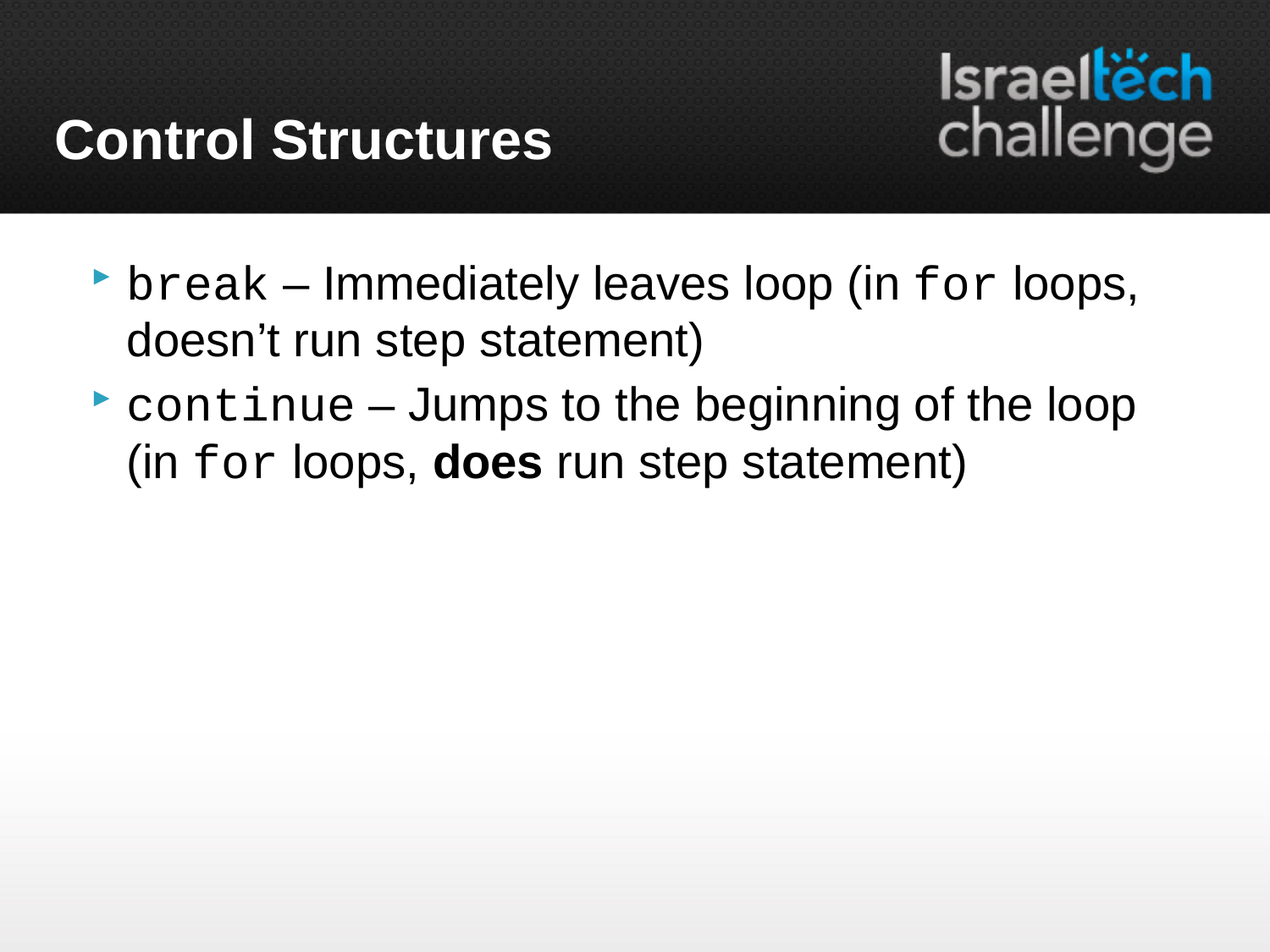

# Control Structures
break – Immediately leaves loop (in for loops, doesn’t run step statement)
continue – Jumps to the beginning of the loop (in for loops, does run step statement)